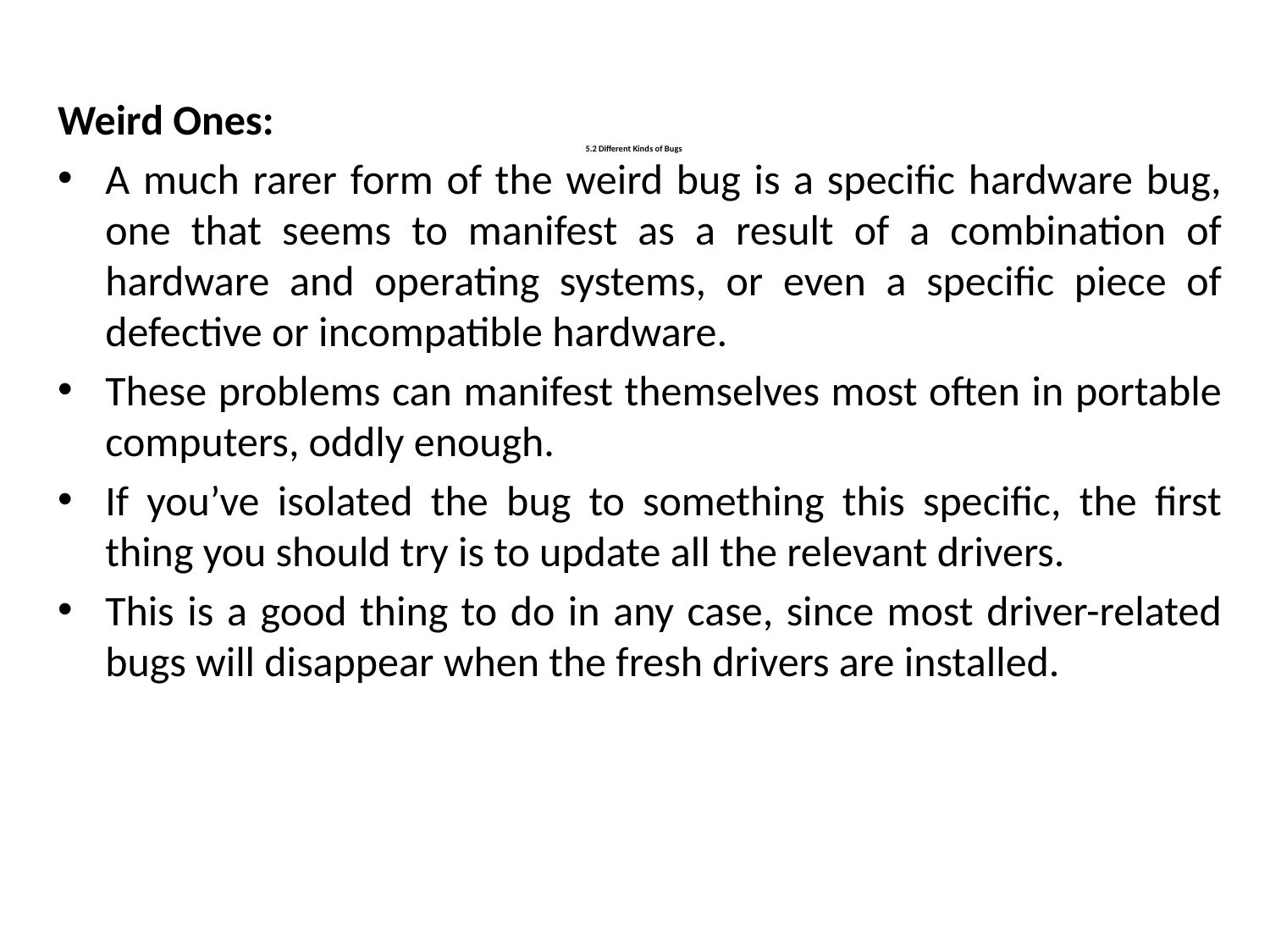

Weird Ones:
A much rarer form of the weird bug is a specific hardware bug, one that seems to manifest as a result of a combination of hardware and operating systems, or even a specific piece of defective or incompatible hardware.
These problems can manifest themselves most often in portable computers, oddly enough.
If you’ve isolated the bug to something this specific, the first thing you should try is to update all the relevant drivers.
This is a good thing to do in any case, since most driver-related bugs will disappear when the fresh drivers are installed.
# 5.2 Different Kinds of Bugs